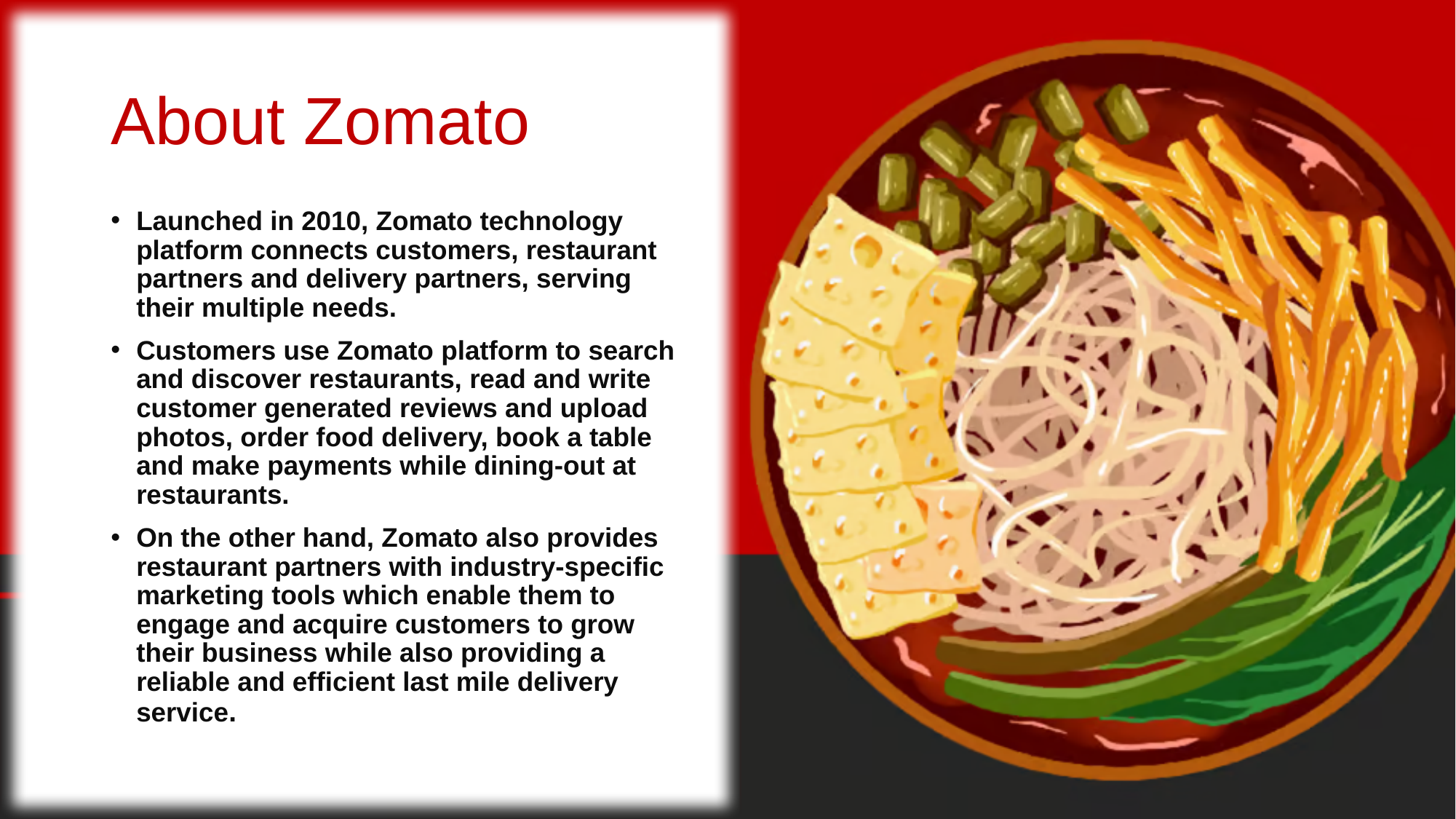

# About Zomato
Launched in 2010, Zomato technology platform connects customers, restaurant partners and delivery partners, serving their multiple needs.
Customers use Zomato platform to search and discover restaurants, read and write customer generated reviews and upload photos, order food delivery, book a table and make payments while dining-out at restaurants.
On the other hand, Zomato also provides restaurant partners with industry-specific marketing tools which enable them to engage and acquire customers to grow their business while also providing a reliable and efficient last mile delivery service.